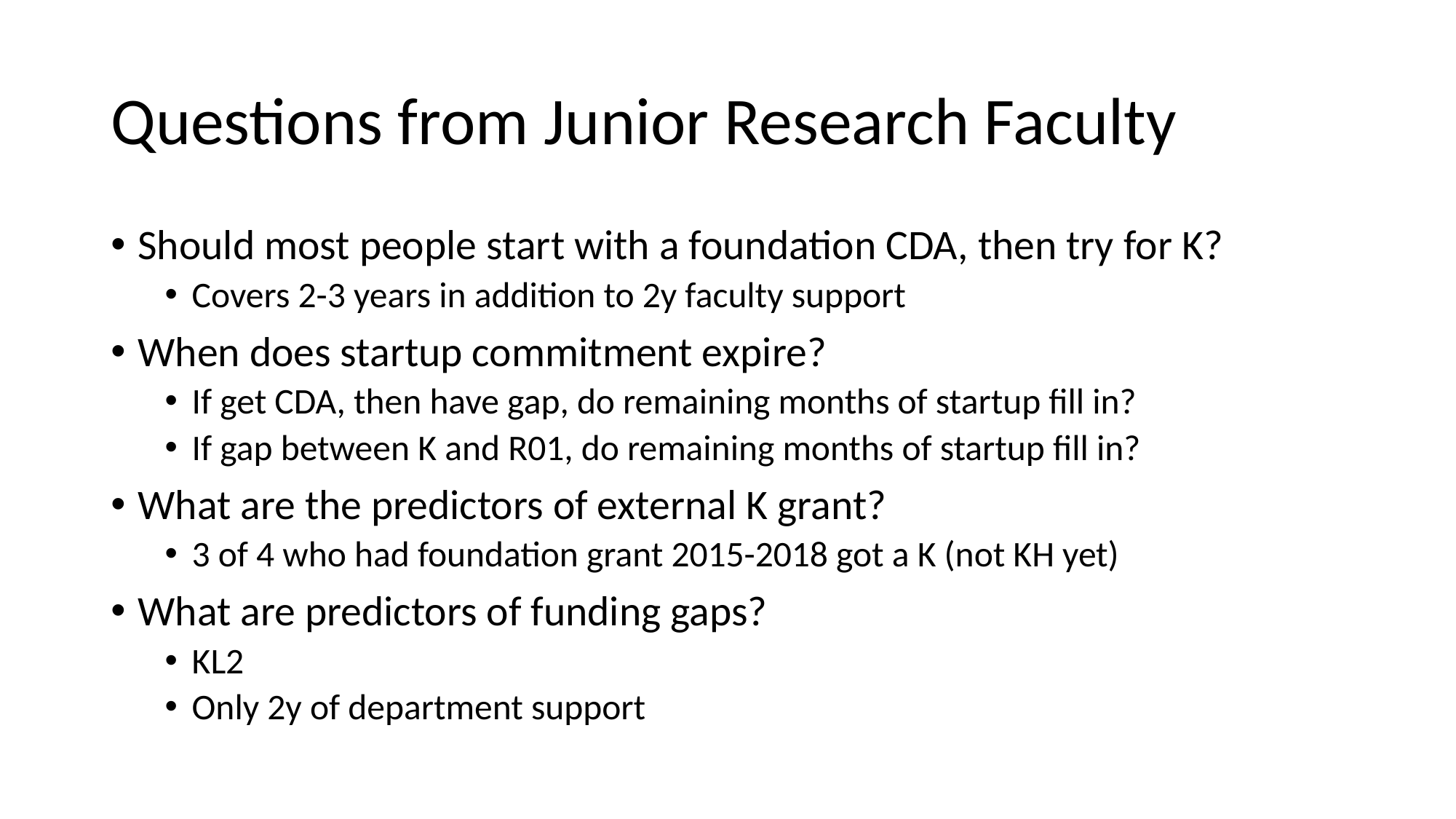

# Questions from Junior Research Faculty
Should most people start with a foundation CDA, then try for K?
Covers 2-3 years in addition to 2y faculty support
When does startup commitment expire?
If get CDA, then have gap, do remaining months of startup fill in?
If gap between K and R01, do remaining months of startup fill in?
What are the predictors of external K grant?
3 of 4 who had foundation grant 2015-2018 got a K (not KH yet)
What are predictors of funding gaps?
KL2
Only 2y of department support